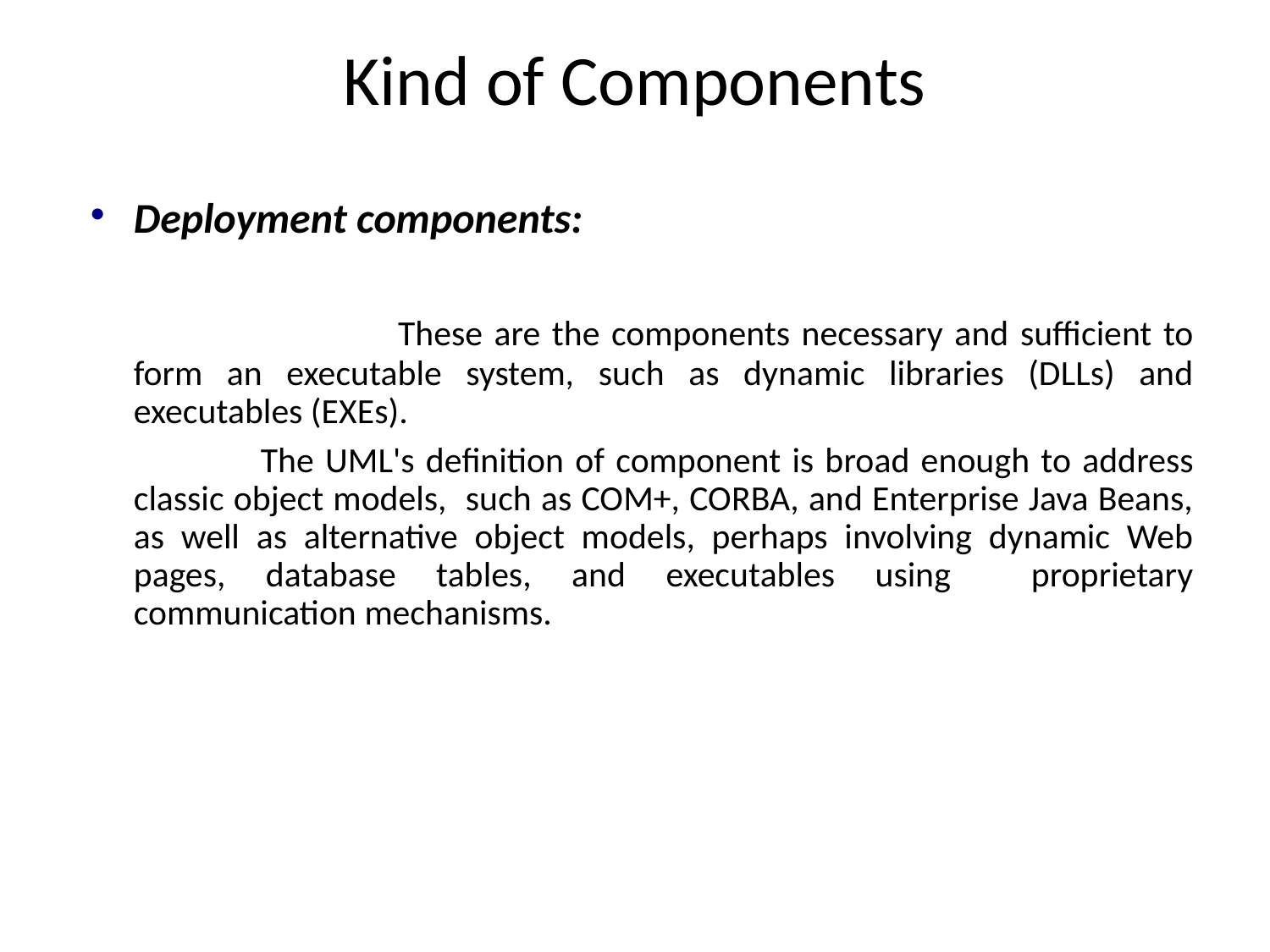

# Kind of Components
Deployment components:

   			These are the components necessary and sufficient to form an executable system, such as dynamic libraries (DLLs) and executables (EXEs).
               The UML's definition of component is broad enough to address classic object models,  such as COM+, CORBA, and Enterprise Java Beans, as well as alternative object models, perhaps involving dynamic Web pages, database tables, and executables using  proprietary communication mechanisms.